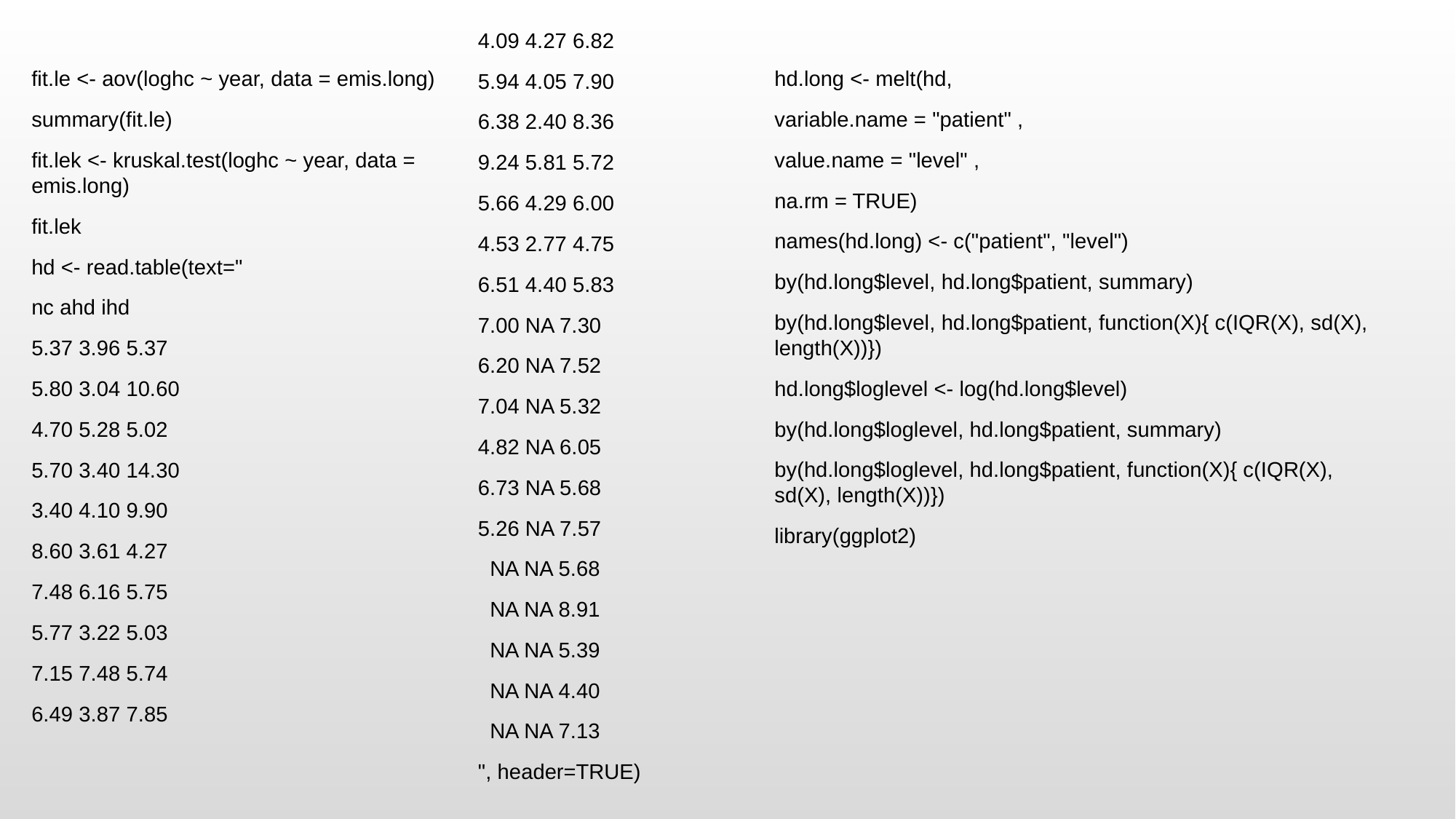

4.09 4.27 6.82
5.94 4.05 7.90
6.38 2.40 8.36
9.24 5.81 5.72
5.66 4.29 6.00
4.53 2.77 4.75
6.51 4.40 5.83
7.00 NA 7.30
6.20 NA 7.52
7.04 NA 5.32
4.82 NA 6.05
6.73 NA 5.68
5.26 NA 7.57
  NA NA 5.68
  NA NA 8.91
  NA NA 5.39
  NA NA 4.40
  NA NA 7.13
", header=TRUE)
fit.le <- aov(loghc ~ year, data = emis.long)
summary(fit.le)
fit.lek <- kruskal.test(loghc ~ year, data = emis.long)
fit.lek
hd <- read.table(text="
nc ahd ihd
5.37 3.96 5.37
5.80 3.04 10.60
4.70 5.28 5.02
5.70 3.40 14.30
3.40 4.10 9.90
8.60 3.61 4.27
7.48 6.16 5.75
5.77 3.22 5.03
7.15 7.48 5.74
6.49 3.87 7.85

hd.long <- melt(hd,
variable.name = "patient" ,
value.name = "level" ,
na.rm = TRUE)
names(hd.long) <- c("patient", "level")
by(hd.long$level, hd.long$patient, summary)
by(hd.long$level, hd.long$patient, function(X){ c(IQR(X), sd(X), length(X))})
hd.long$loglevel <- log(hd.long$level)
by(hd.long$loglevel, hd.long$patient, summary)
by(hd.long$loglevel, hd.long$patient, function(X){ c(IQR(X), sd(X), length(X))})
library(ggplot2)